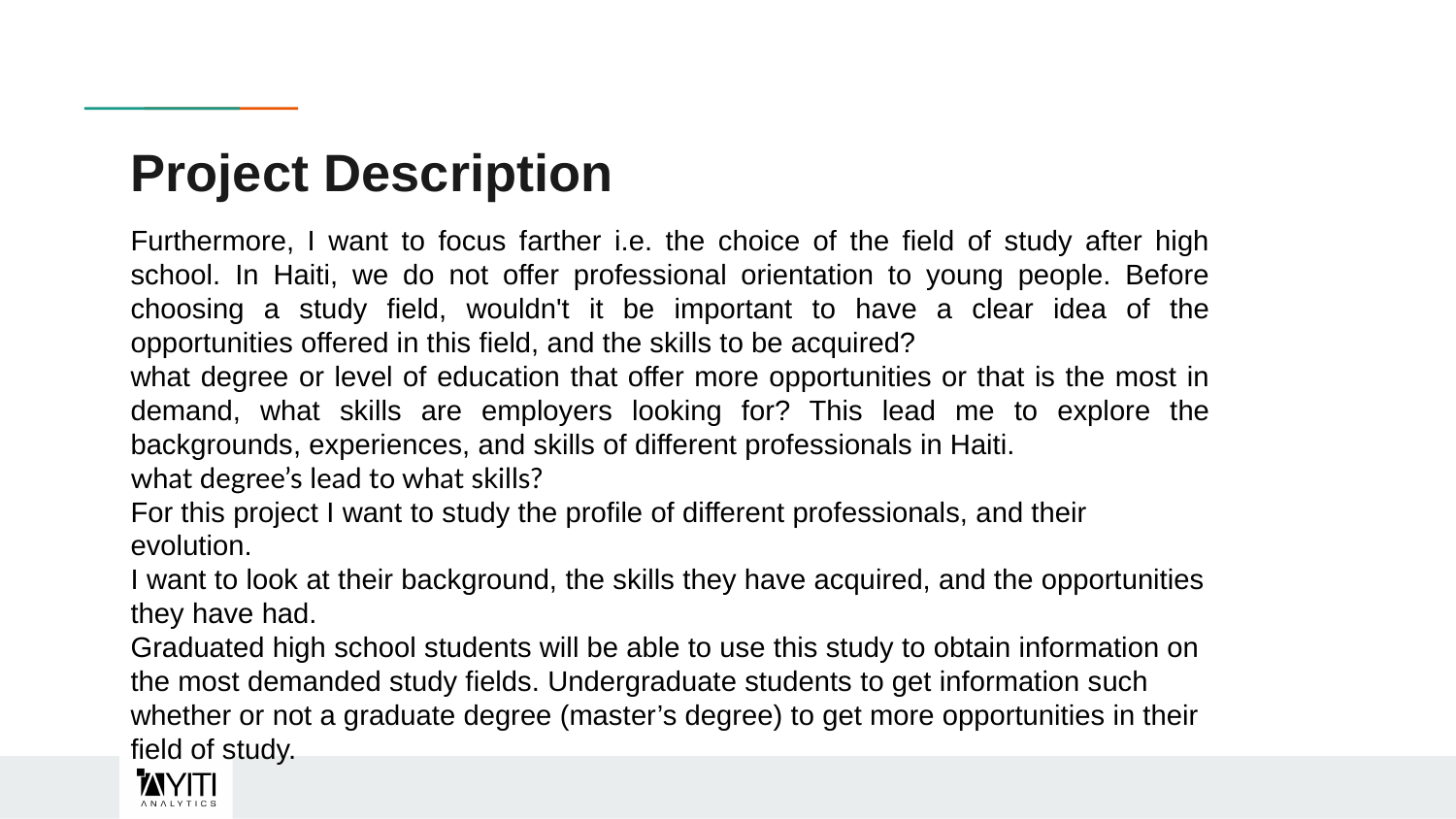

# Project Description
Furthermore, I want to focus farther i.e. the choice of the field of study after high school. In Haiti, we do not offer professional orientation to young people. Before choosing a study field, wouldn't it be important to have a clear idea of the opportunities offered in this field, and the skills to be acquired?
what degree or level of education that offer more opportunities or that is the most in demand, what skills are employers looking for? This lead me to explore the backgrounds, experiences, and skills of different professionals in Haiti.
what degree’s lead to what skills?
For this project I want to study the profile of different professionals, and their evolution.
I want to look at their background, the skills they have acquired, and the opportunities they have had.
Graduated high school students will be able to use this study to obtain information on the most demanded study fields. Undergraduate students to get information such whether or not a graduate degree (master’s degree) to get more opportunities in their field of study.